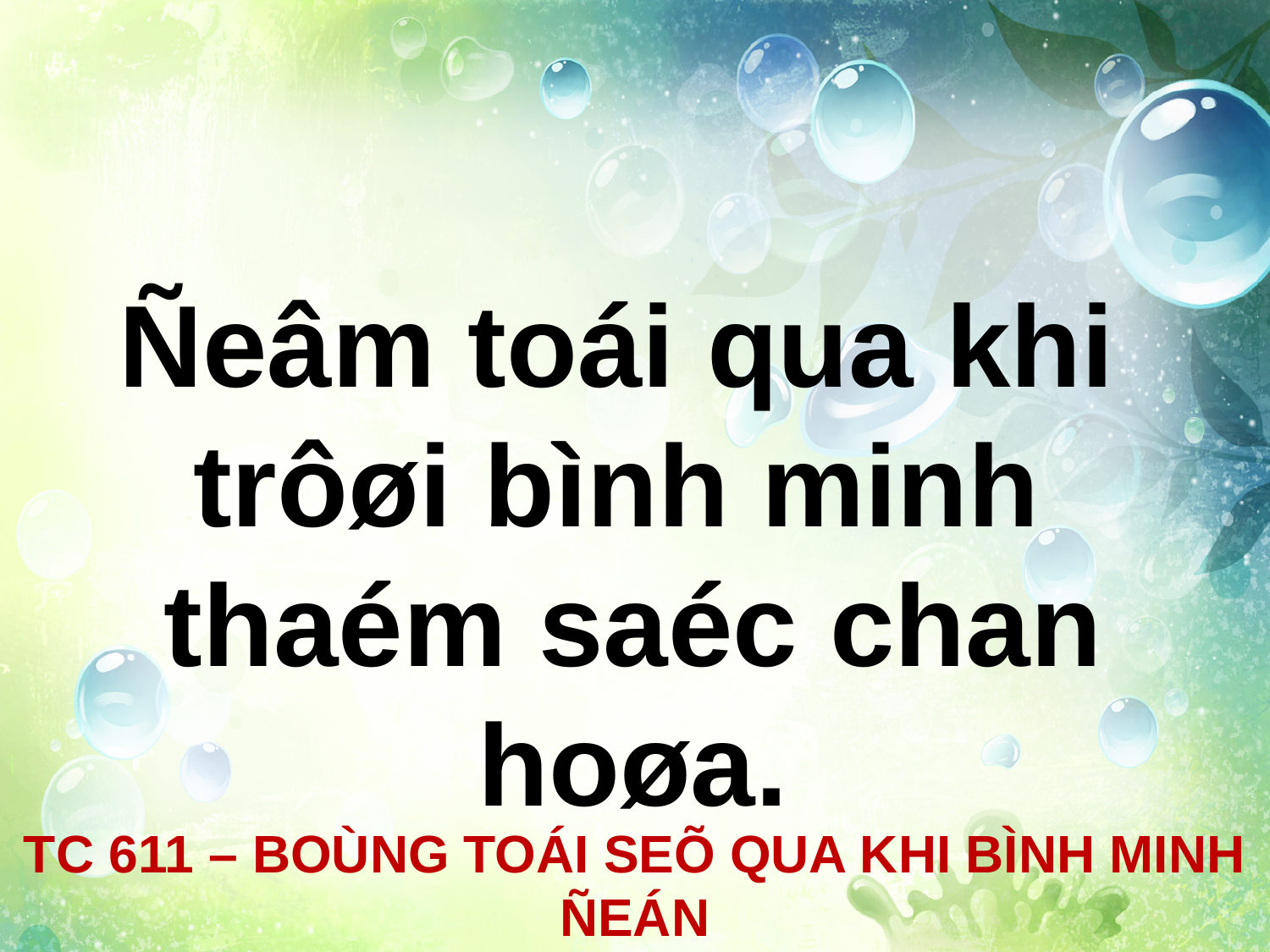

Ñeâm toái qua khi
trôøi bình minh
thaém saéc chan hoøa.
TC 611 – BOÙNG TOÁI SEÕ QUA KHI BÌNH MINH ÑEÁN